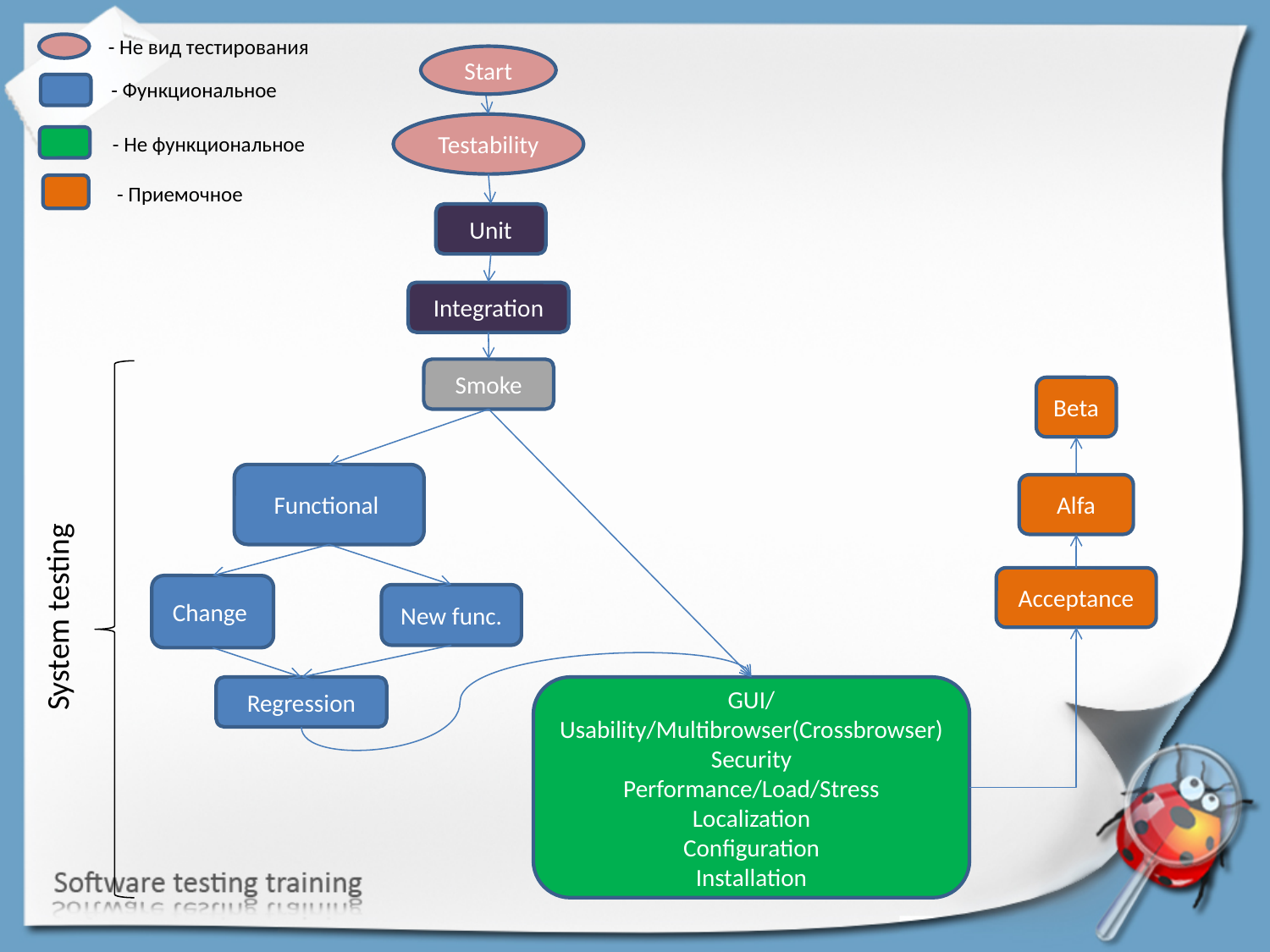

- Не вид тестирования

Start
- Функциональное

Testability
- Не функциональное

- Приемочное

Unit
Integration
Smoke

Beta
Functional
Alfa
System testing
Acceptance
Change
New func.
Regression
GUI/ Usability/Multibrowser(Crossbrowser)
Security
Performance/Load/Stress
Localization
Configuration
Installation